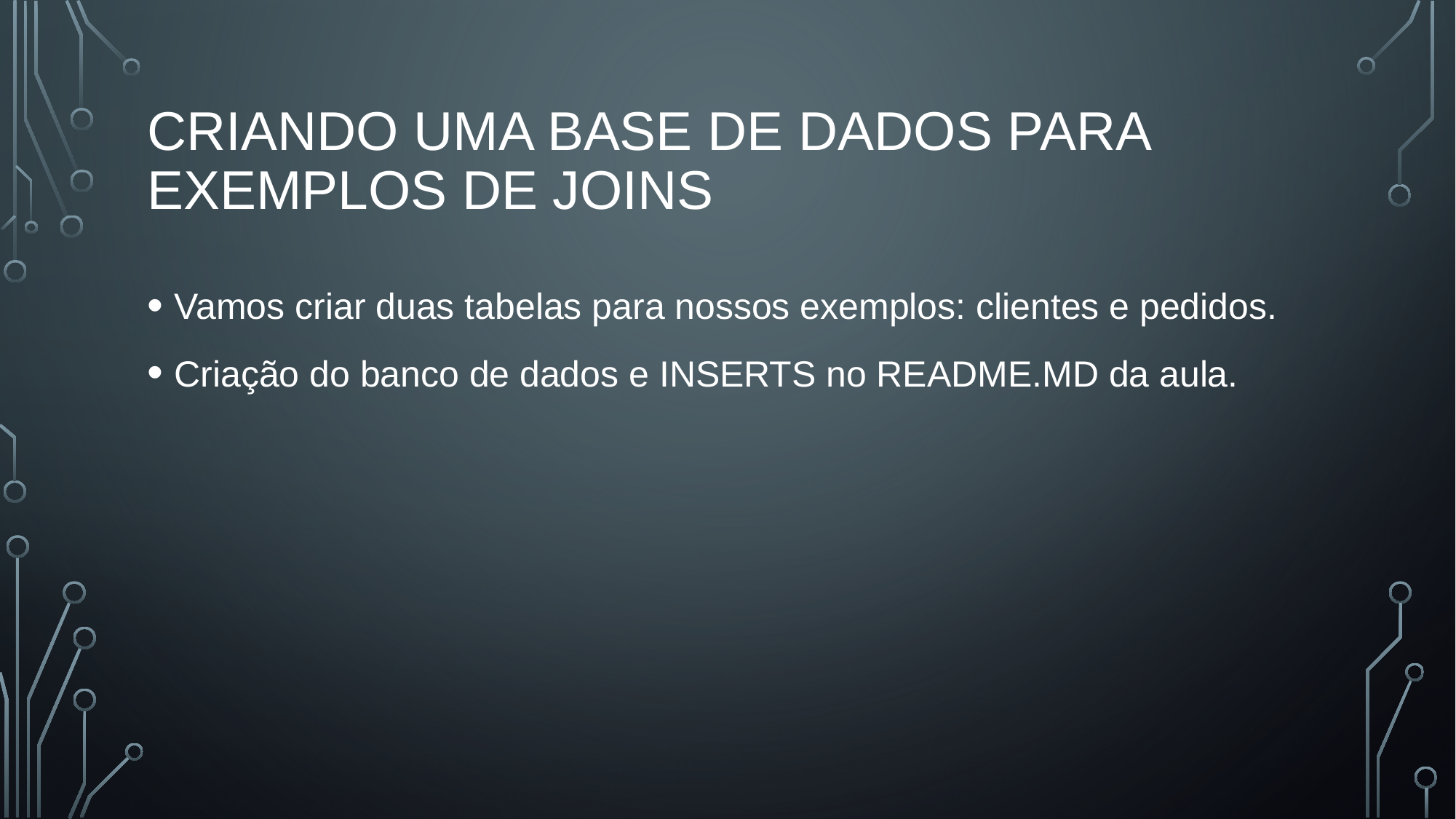

# Criando uma Base de Dados para Exemplos de JOINs
Vamos criar duas tabelas para nossos exemplos: clientes e pedidos.
Criação do banco de dados e INSERTS no README.MD da aula.